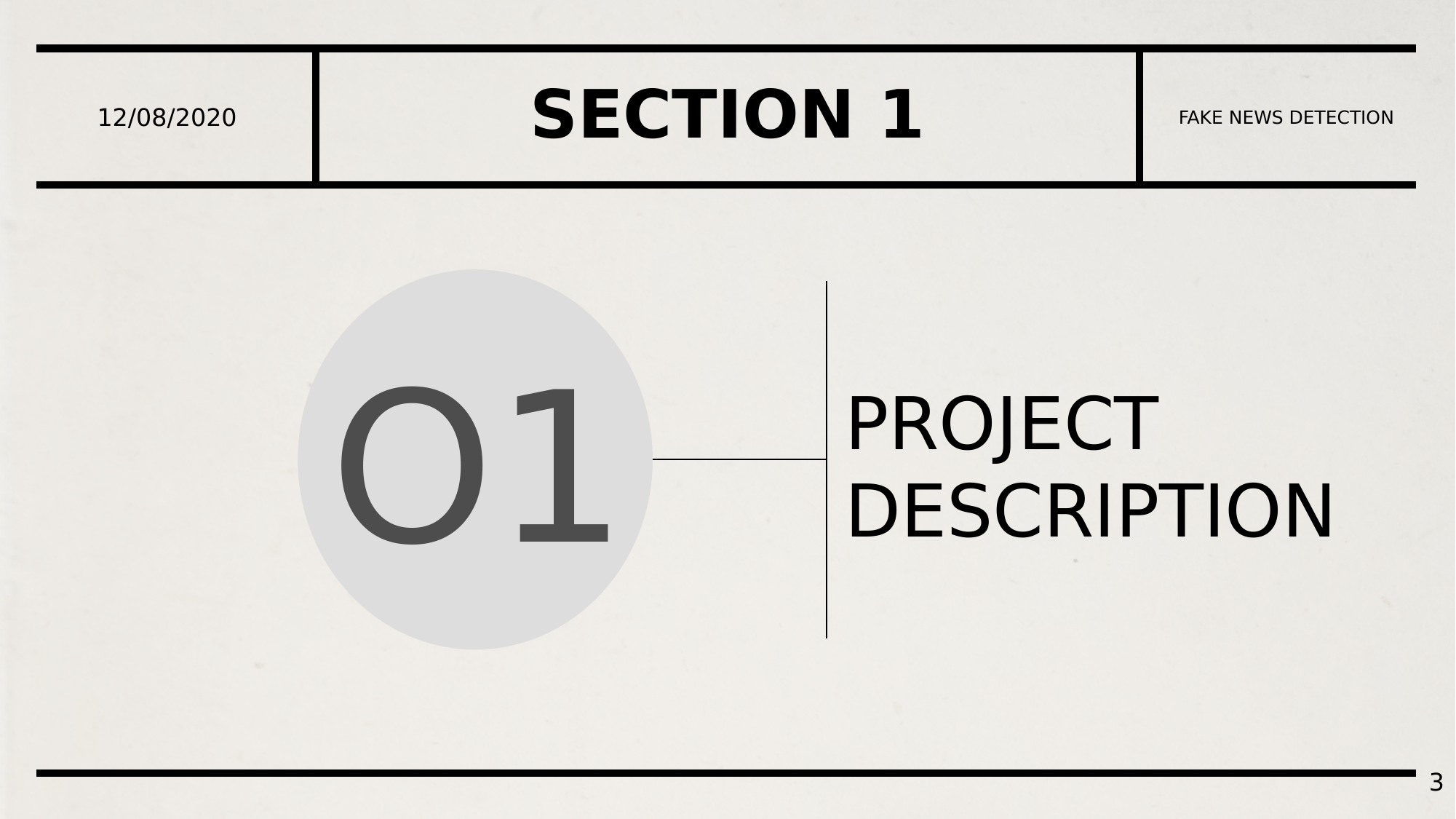

12/08/2020
# SECTION 1
FAKE NEWS DETECTION

O1
PROJECT
DESCRIPTION
3